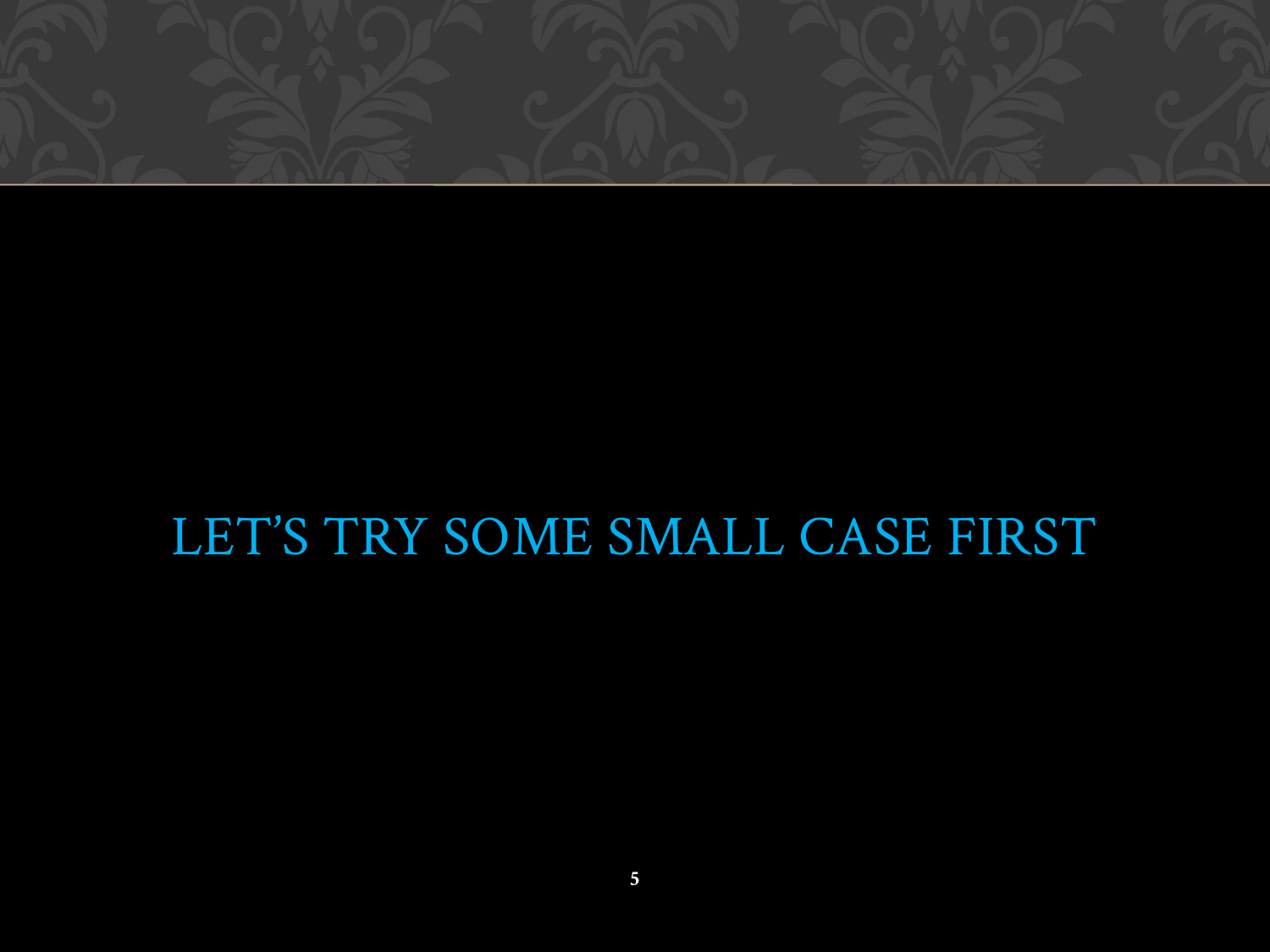

#

LET’S TRY SOME SMALL CASE FIRST
5